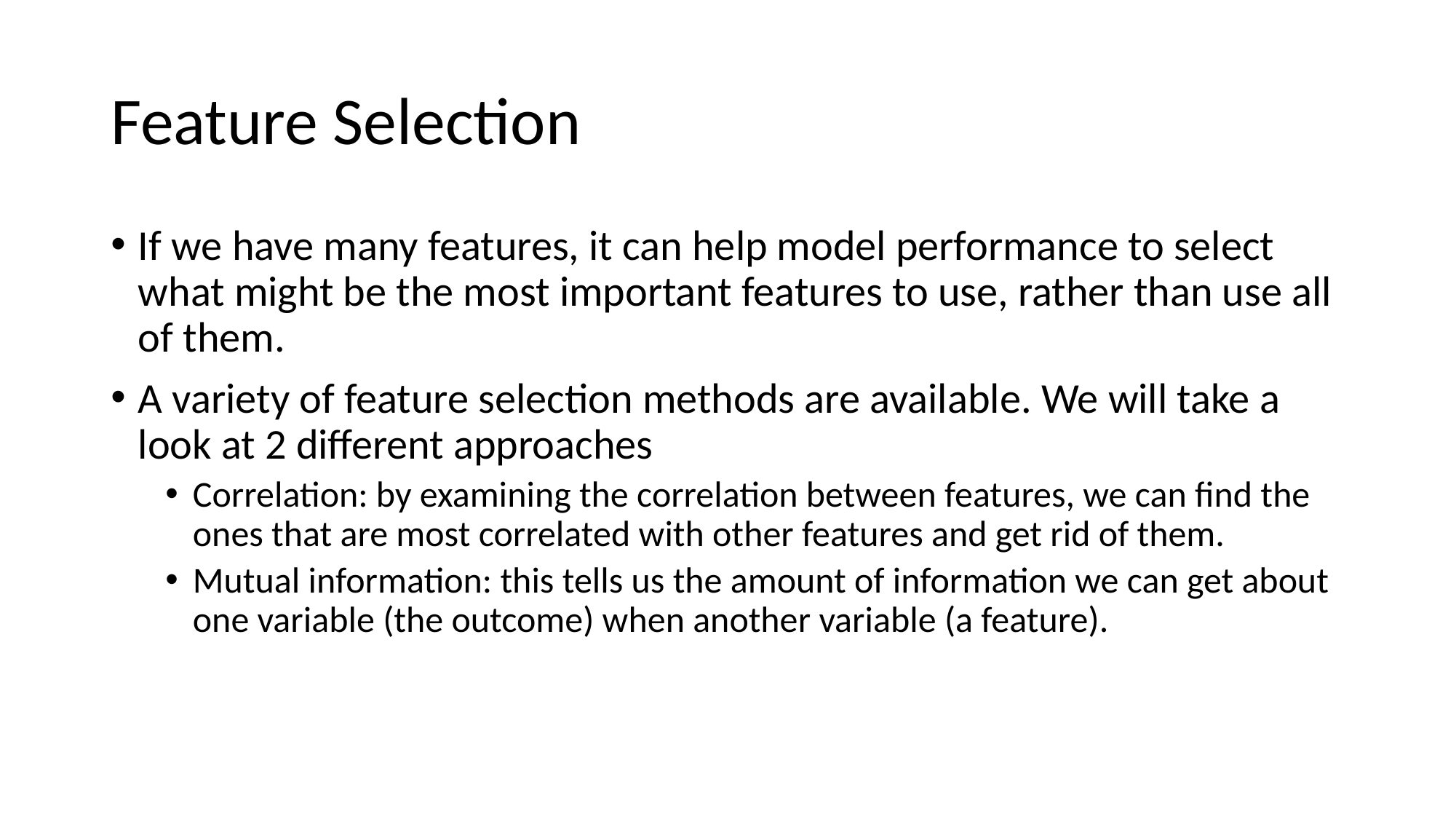

# Feature Selection
If we have many features, it can help model performance to select what might be the most important features to use, rather than use all of them.
A variety of feature selection methods are available. We will take a look at 2 different approaches
Correlation: by examining the correlation between features, we can find the ones that are most correlated with other features and get rid of them.
Mutual information: this tells us the amount of information we can get about one variable (the outcome) when another variable (a feature).